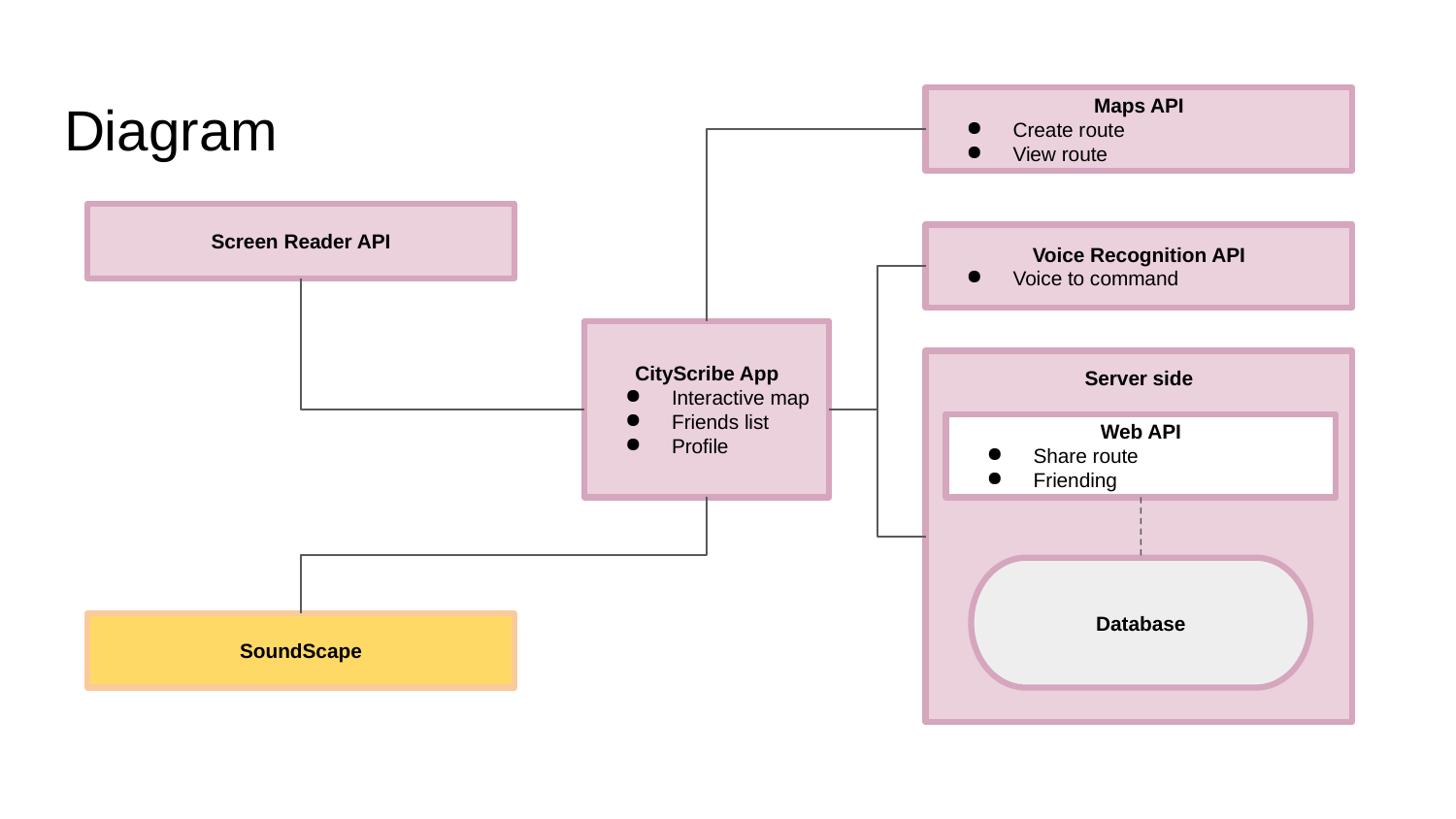

# Diagram
Maps API
Create route
View route
Screen Reader API
Voice Recognition API
Voice to command
CityScribe App
Interactive map
Friends list
Profile
Server side

Web API
Share route
Friending
Database
SoundScape